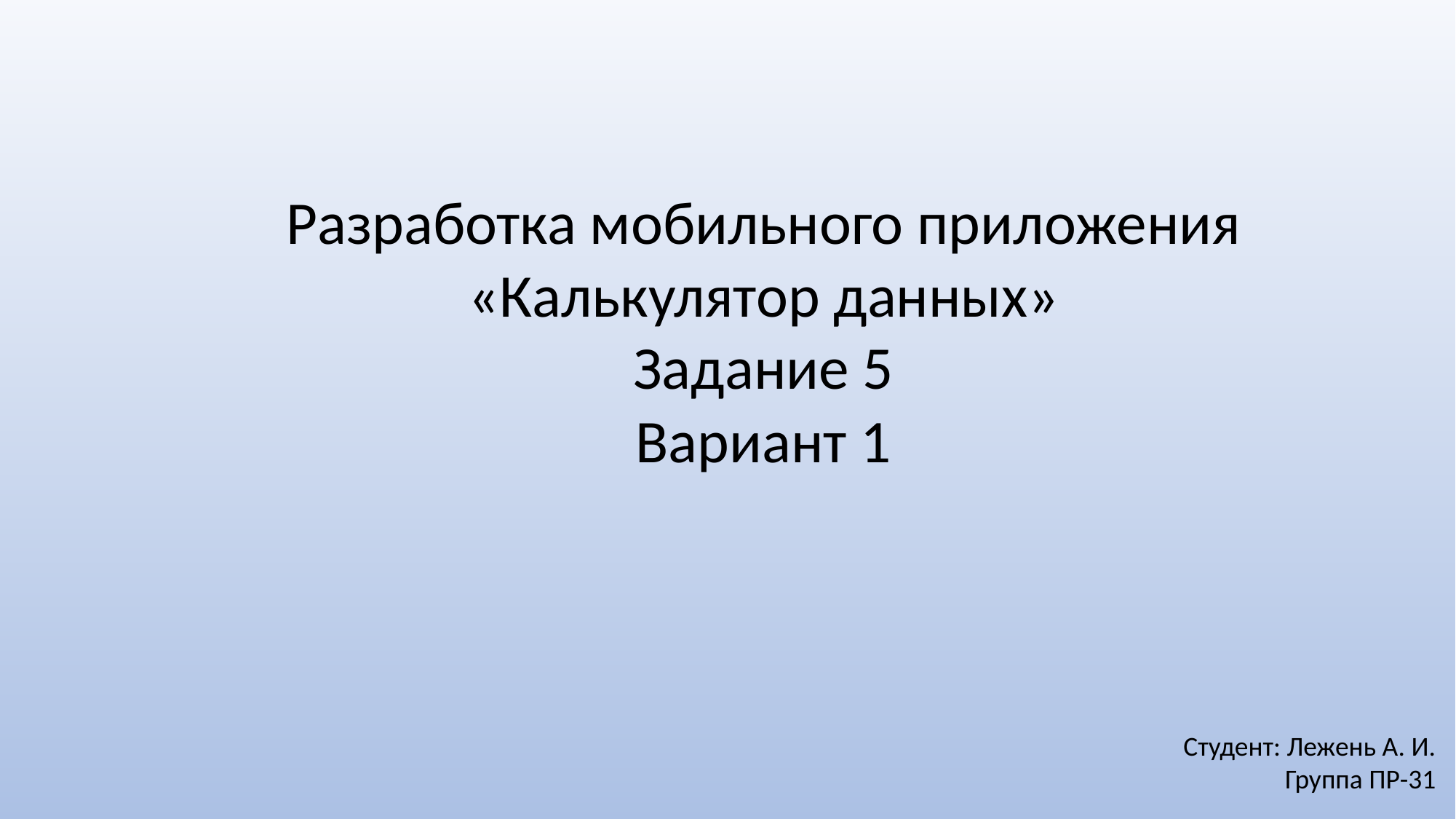

Разработка мобильного приложения «Калькулятор данных»
Задание 5
Вариант 1
Студент: Лежень А. И.
Группа ПР-31